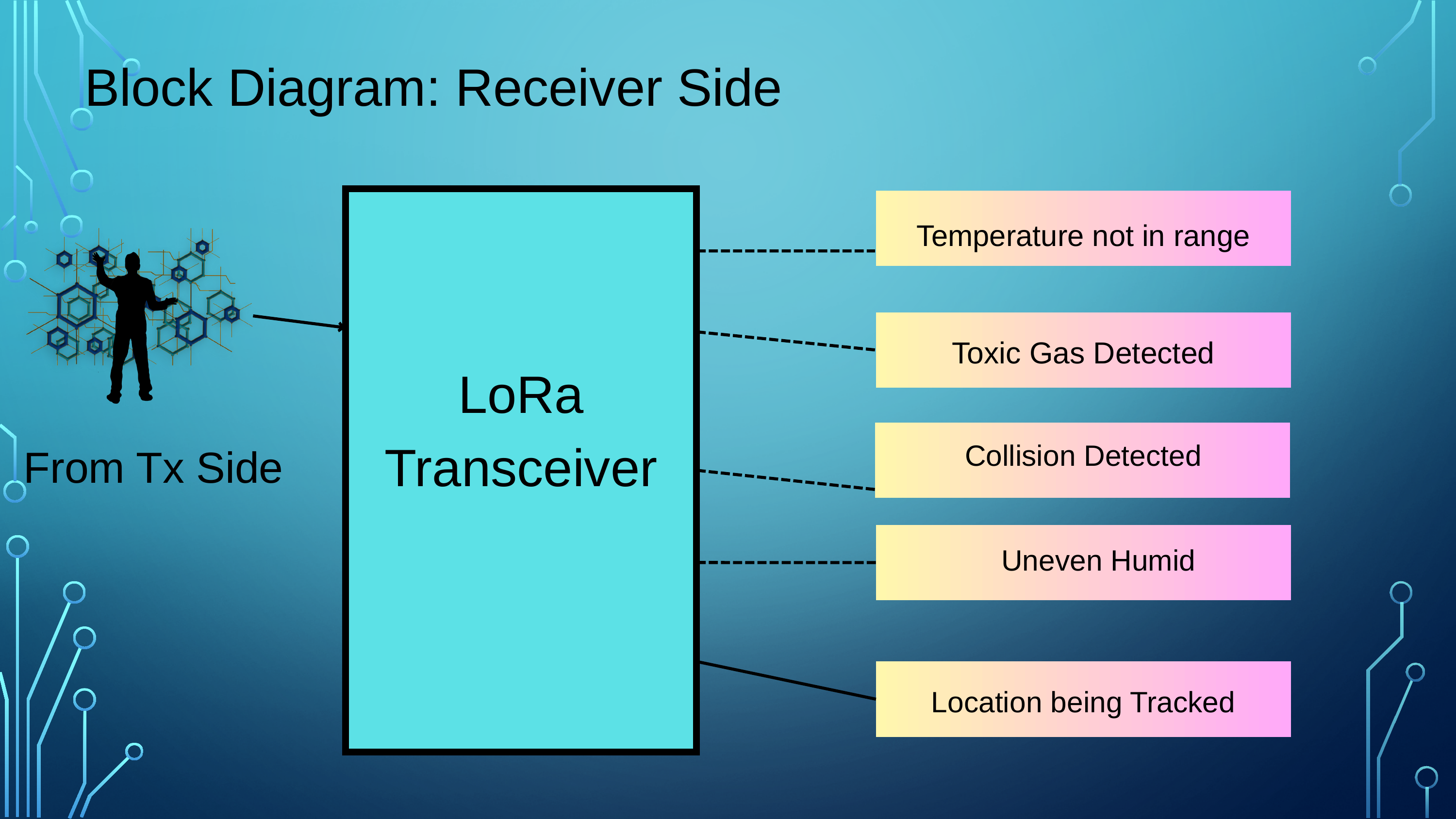

Block Diagram: Receiver Side

Temperature not in range

Toxic Gas Detected

LoRa
Transceiver

Collision Detected
From Tx Side

Uneven Humid

Location being Tracked